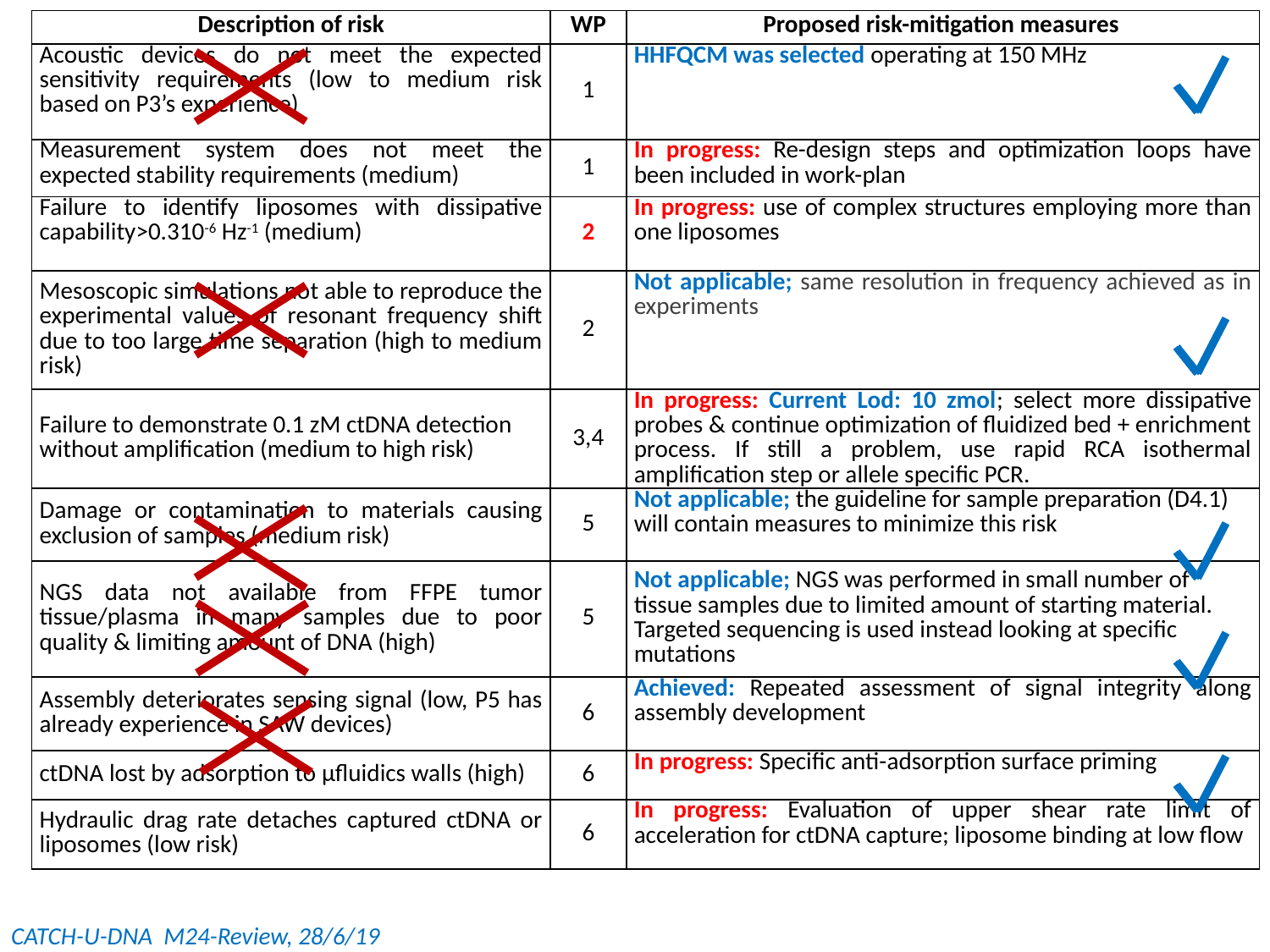

| Description of risk | WP | Proposed risk-mitigation measures |
| --- | --- | --- |
| Acoustic devices do not meet the expected sensitivity requirements (low to medium risk based on P3’s experience) | 1 | HHFQCM was selected operating at 150 MHz |
| Measurement system does not meet the expected stability requirements (medium) | 1 | In progress: Re-design steps and optimization loops have been included in work-plan |
| Failure to identify liposomes with dissipative capability>0.310-6 Hz-1 (medium) | 2 | In progress: use of complex structures employing more than one liposomes |
| Mesoscopic simulations not able to reproduce the experimental values of resonant frequency shift due to too large time separation (high to medium risk) | 2 | Not applicable; same resolution in frequency achieved as in experiments |
| Failure to demonstrate 0.1 zM ctDNA detection without amplification (medium to high risk) | 3,4 | In progress: Current Lod: 10 zmol; select more dissipative probes & continue optimization of fluidized bed + enrichment process. If still a problem, use rapid RCA isothermal amplification step or allele specific PCR. |
| Damage or contamination to materials causing exclusion of samples (medium risk) | 5 | Not applicable; the guideline for sample preparation (D4.1) will contain measures to minimize this risk |
| NGS data not available from FFPE tumor tissue/plasma in many samples due to poor quality & limiting amount of DNA (high) | 5 | Not applicable; NGS was performed in small number of tissue samples due to limited amount of starting material. Targeted sequencing is used instead looking at specific mutations |
| Assembly deteriorates sensing signal (low, P5 has already experience in SAW devices) | 6 | Achieved: Repeated assessment of signal integrity along assembly development |
| ctDNA lost by adsorption to µfluidics walls (high) | 6 | In progress: Specific anti-adsorption surface priming |
| Hydraulic drag rate detaches captured ctDNA or liposomes (low risk) | 6 | In progress: Evaluation of upper shear rate limit of acceleration for ctDNA capture; liposome binding at low flow |
CATCH-U-DNA  M24-Review, 28/6/19